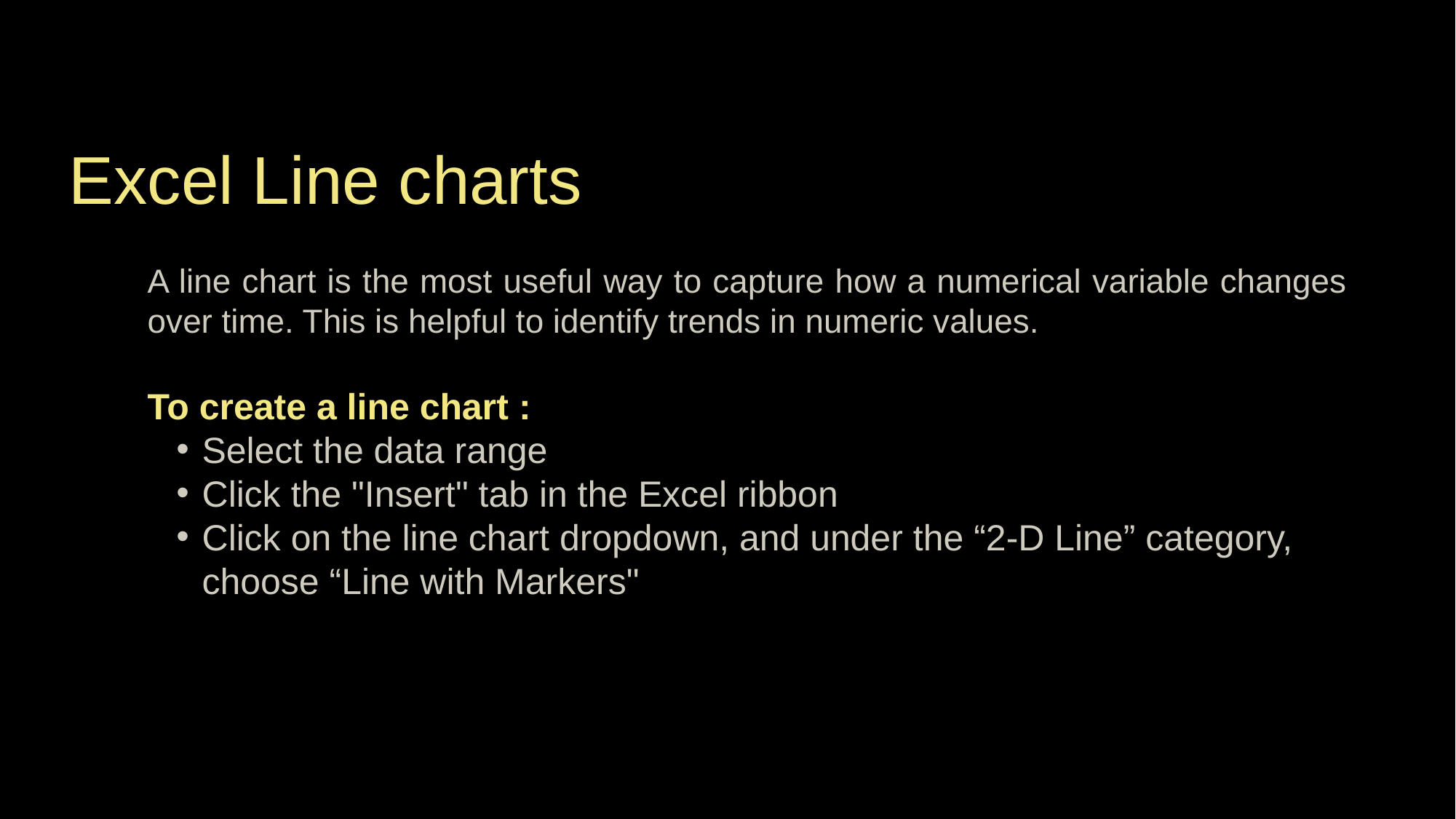

Excel Line charts
A line chart is the most useful way to capture how a numerical variable changes over time. This is helpful to identify trends in numeric values.

To create a line chart :
Select the data range
Click the "Insert" tab in the Excel ribbon
Click on the line chart dropdown, and under the “2-D Line” category, choose “Line with Markers"